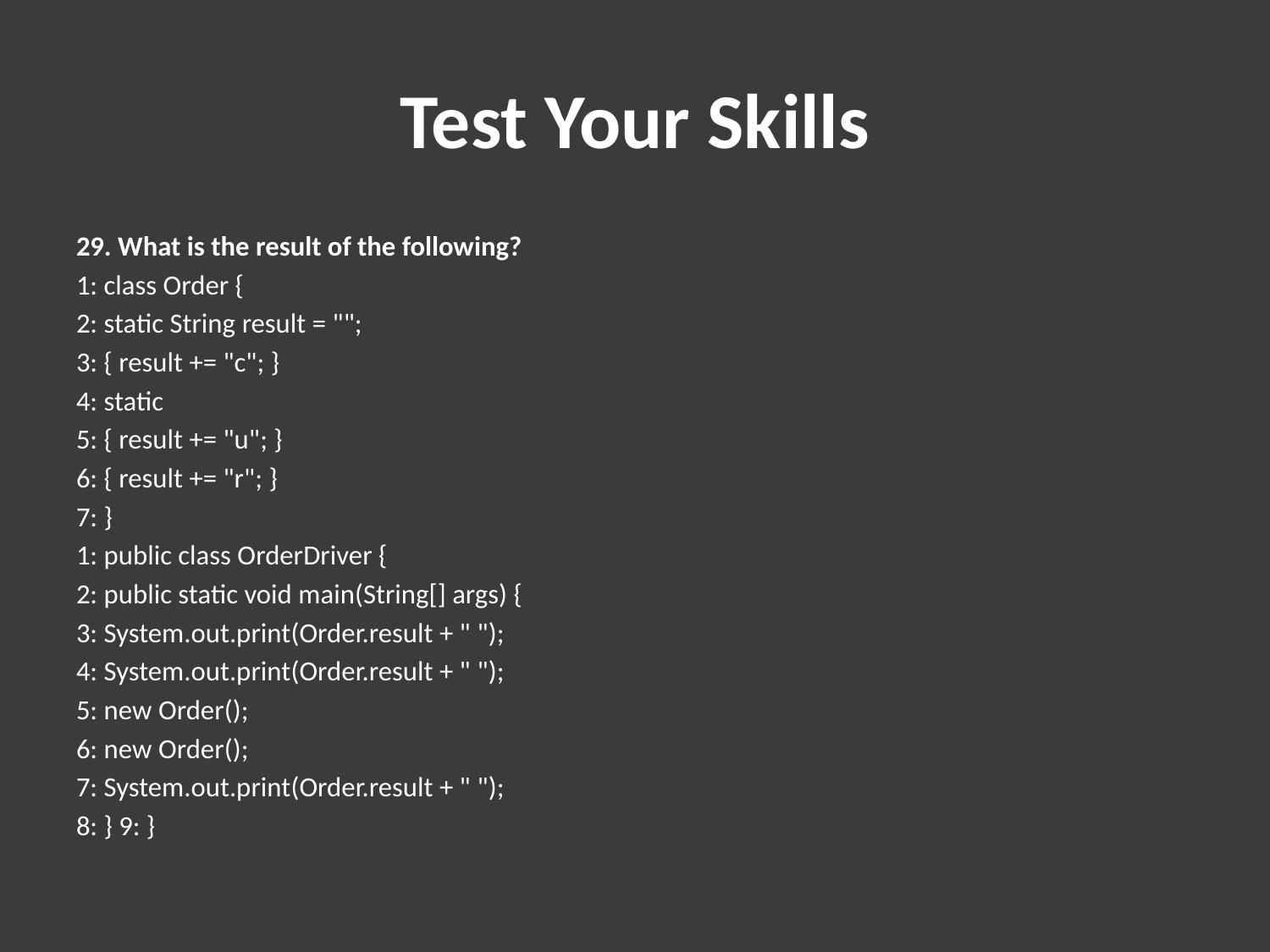

# Test Your Skills
29. What is the result of the following?
1: class Order {
2: static String result = "";
3: { result += "c"; }
4: static
5: { result += "u"; }
6: { result += "r"; }
7: }
1: public class OrderDriver {
2: public static void main(String[] args) {
3: System.out.print(Order.result + " ");
4: System.out.print(Order.result + " ");
5: new Order();
6: new Order();
7: System.out.print(Order.result + " ");
8: } 9: }